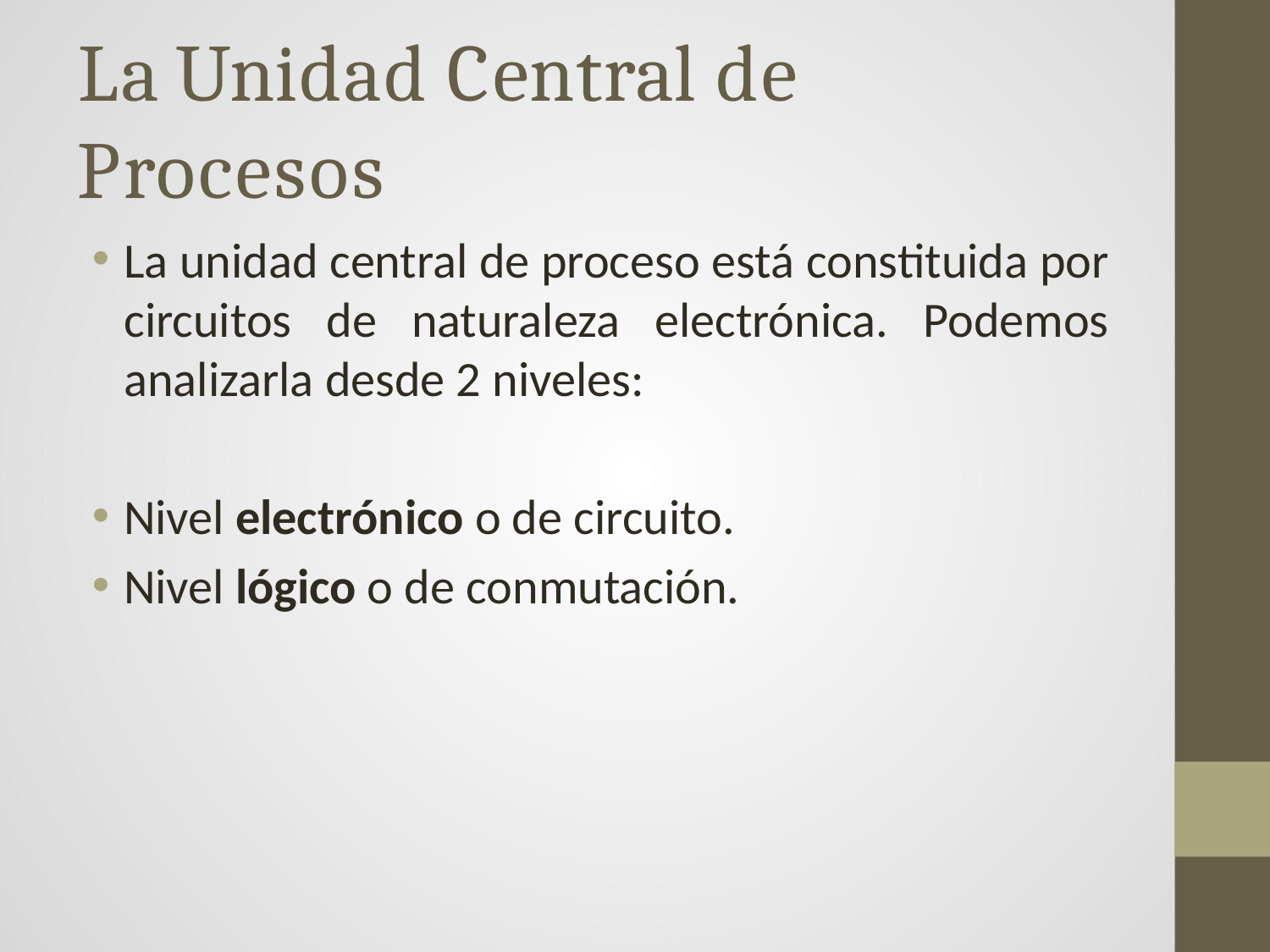

# La Unidad Central de Procesos
La unidad central de proceso está constituida por circuitos de naturaleza electrónica. Podemos analizarla desde 2 niveles:

Nivel electrónico o de circuito.
Nivel lógico o de conmutación.